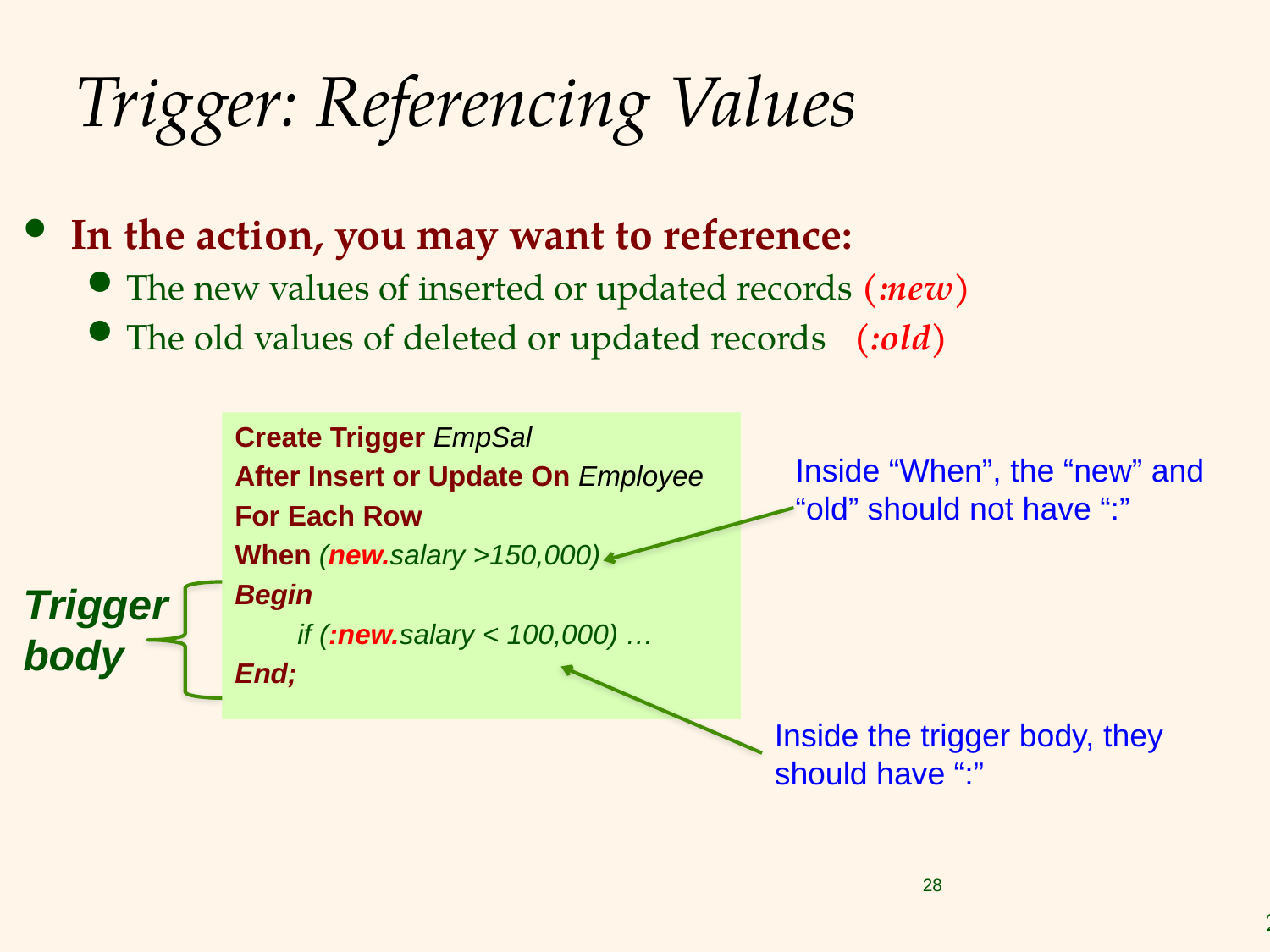

# Trigger: Referencing Values
In the action, you may want to reference:
The new values of inserted or updated records (:new)
The old values of deleted or updated records   (:old)
Create Trigger EmpSal
After Insert or Update On Employee
For Each Row
When (new.salary >150,000)
Begin
        if (:new.salary < 100,000) …
End;
Inside “When”, the “new” and “old” should not have “:”
Trigger body

Inside the trigger body, they should have “:”
28